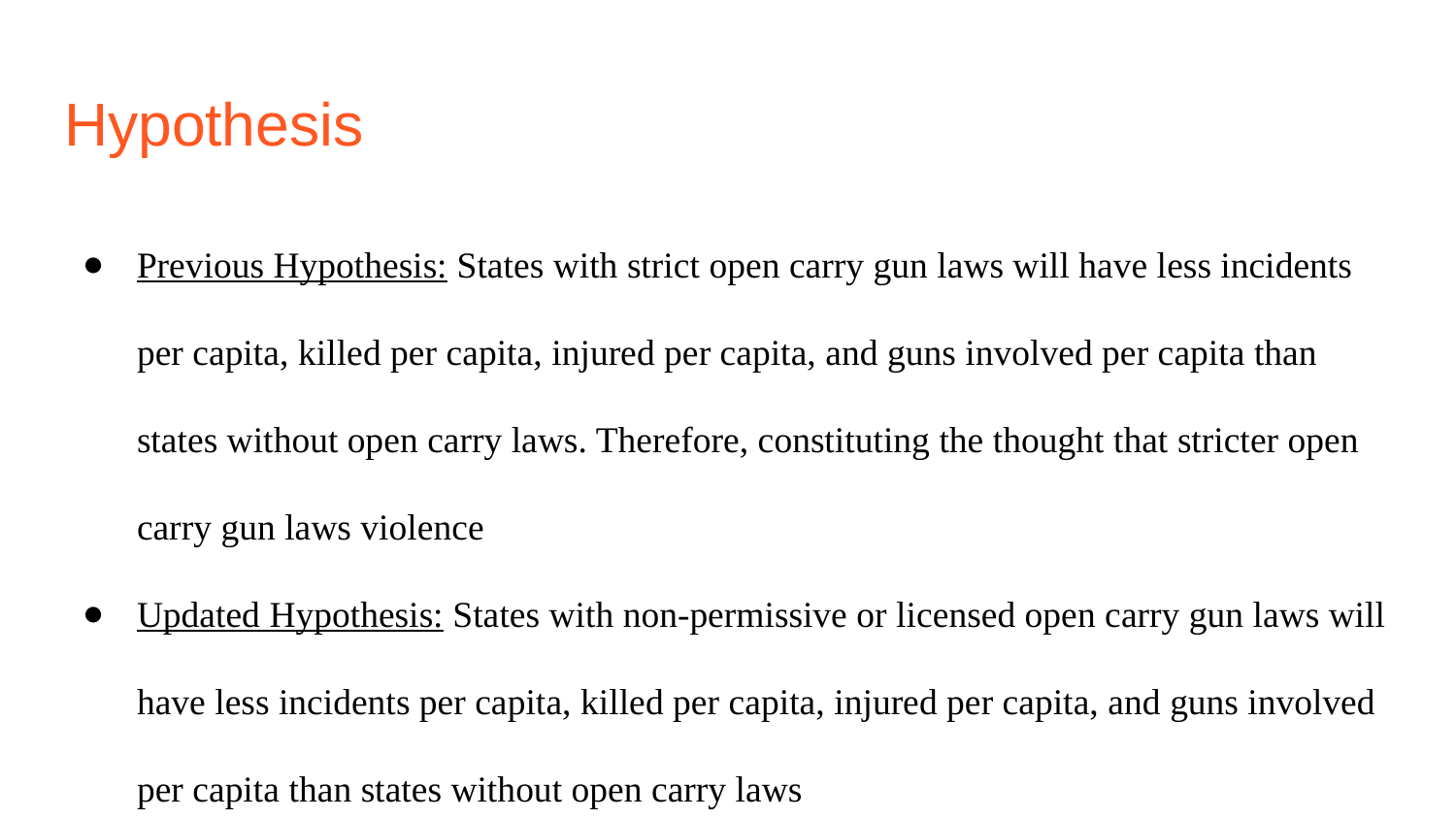

# Hypothesis
Previous Hypothesis: States with strict open carry gun laws will have less incidents per capita, killed per capita, injured per capita, and guns involved per capita than states without open carry laws. Therefore, constituting the thought that stricter open carry gun laws violence
Updated Hypothesis: States with non-permissive or licensed open carry gun laws will have less incidents per capita, killed per capita, injured per capita, and guns involved per capita than states without open carry laws